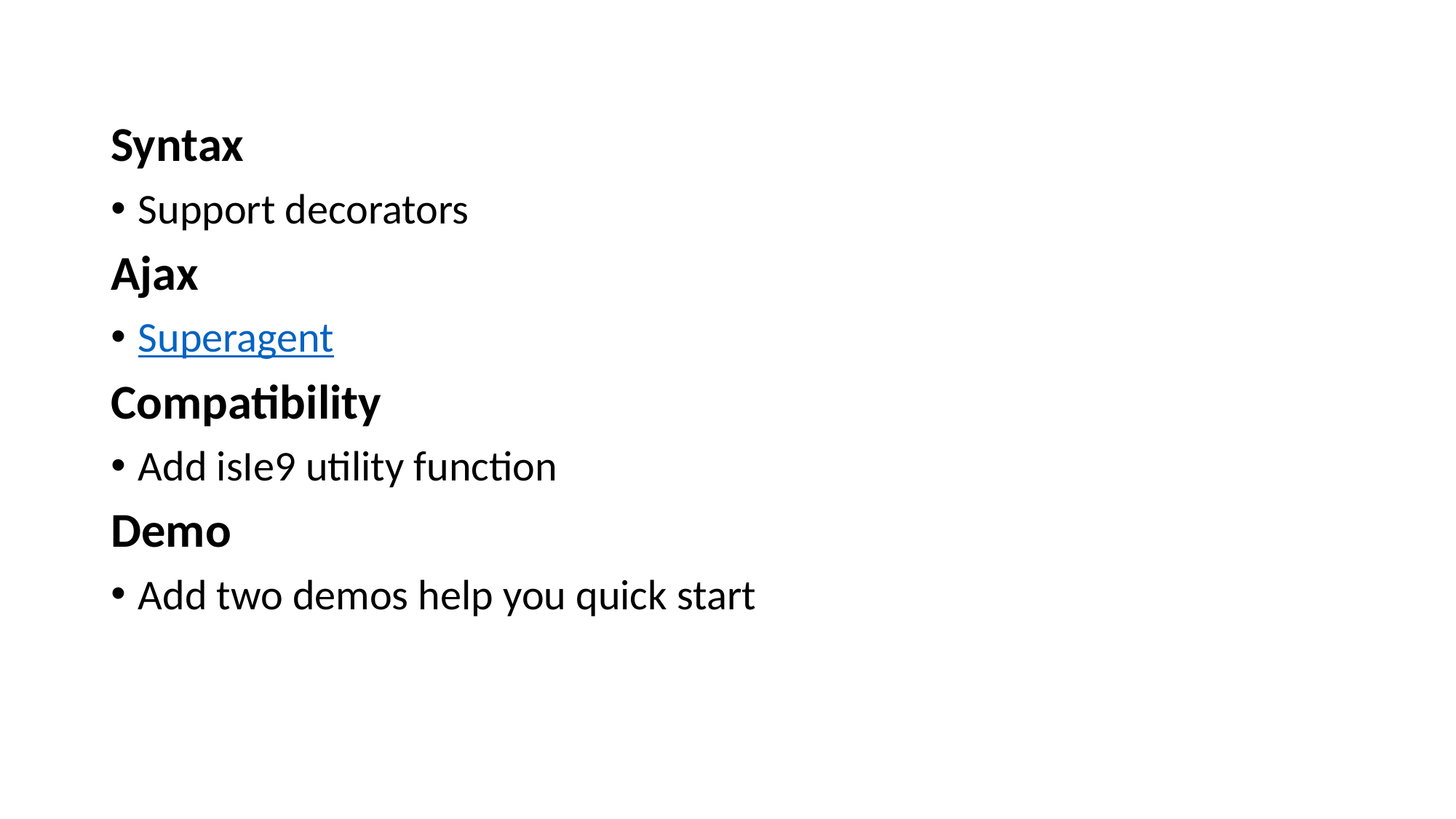

Syntax
Support decorators
Ajax
Superagent
Compatibility
Add isIe9 utility function
Demo
Add two demos help you quick start